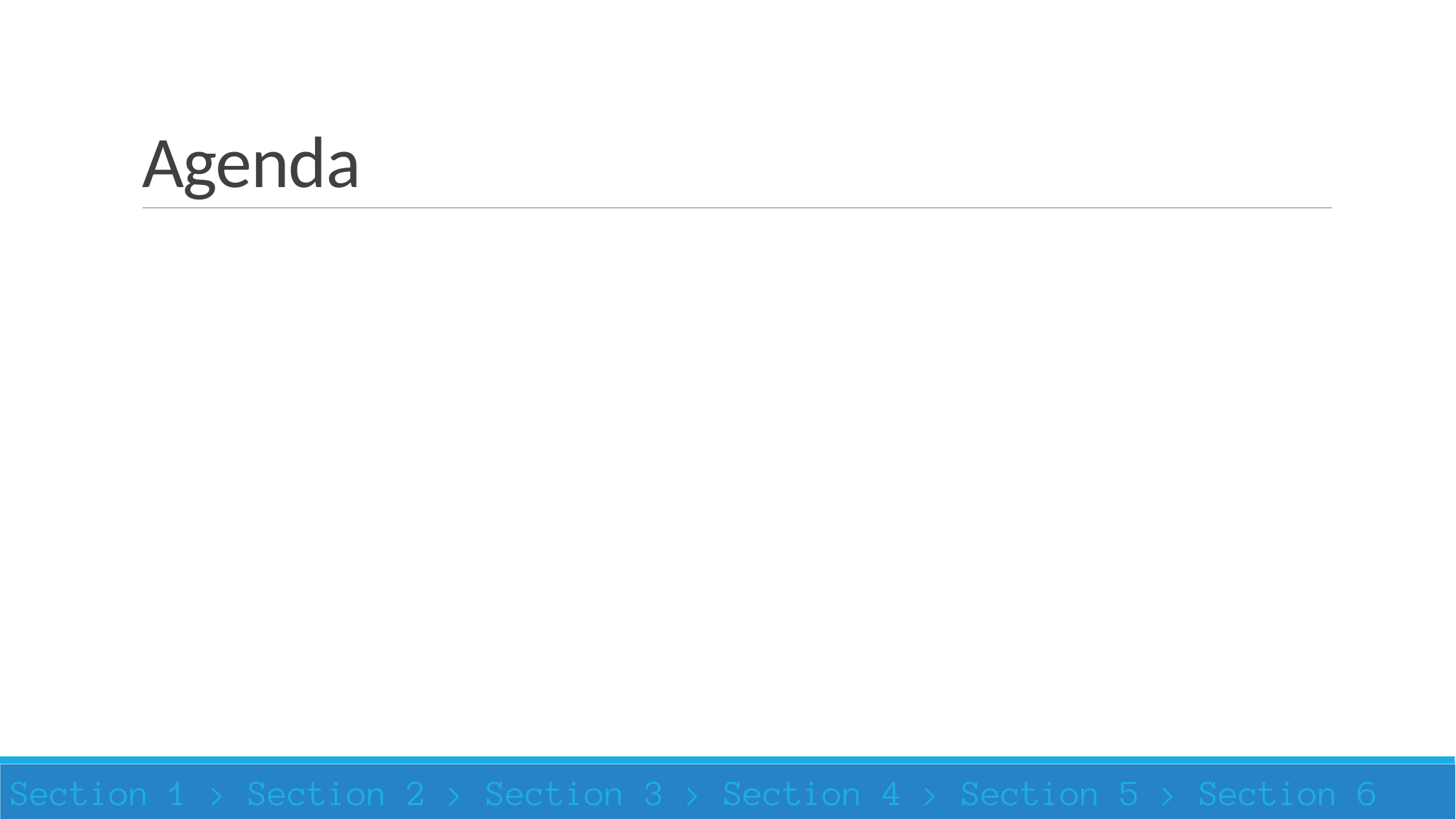

# Agenda

Section 1 > Section 2 > Section 3 > Section 4 > Section 5 > Section 6